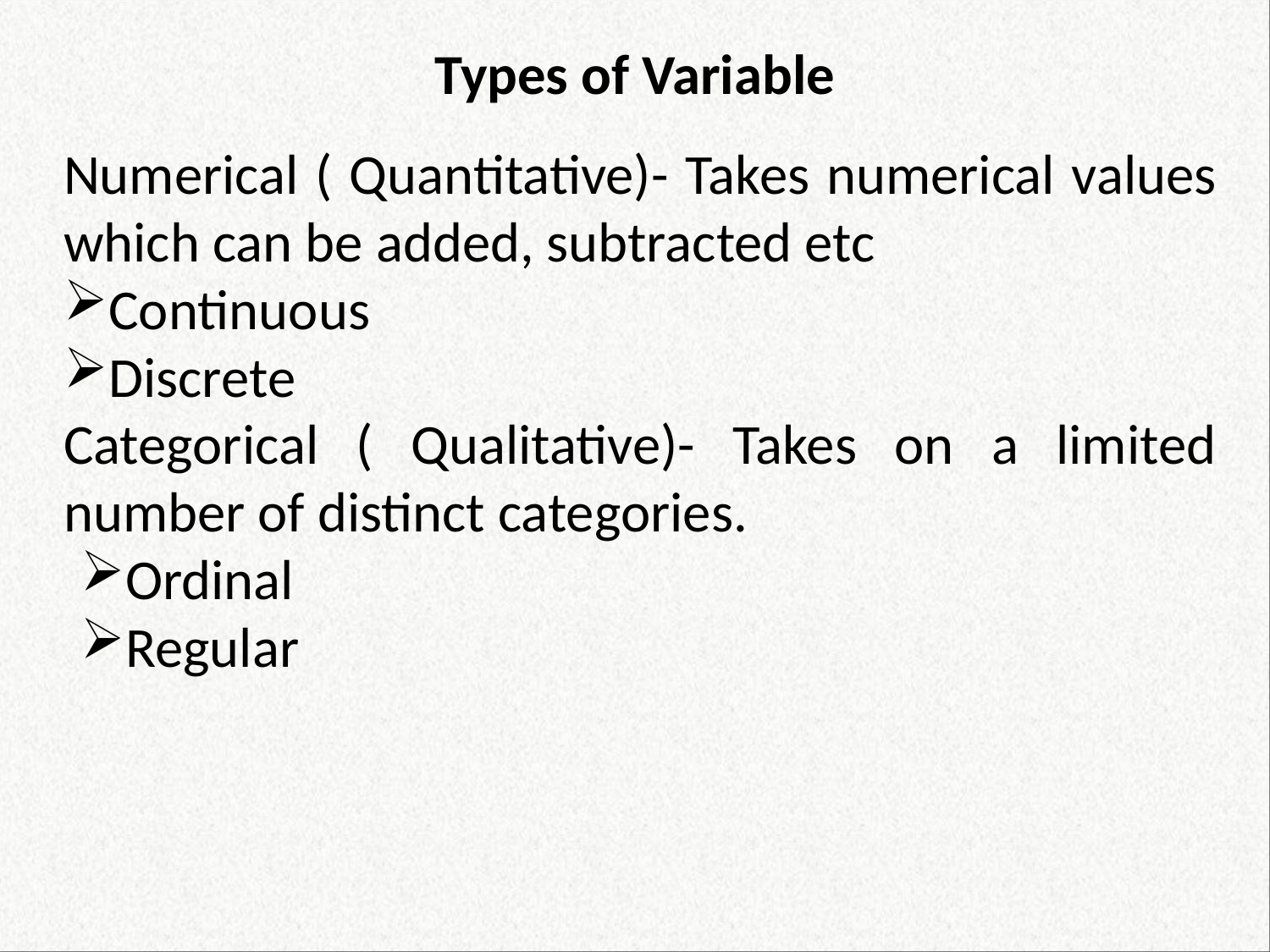

# Types of Variable
Numerical ( Quantitative)- Takes numerical values which can be added, subtracted etc
Continuous
Discrete
Categorical ( Qualitative)- Takes on a limited number of distinct categories.
Ordinal
Regular